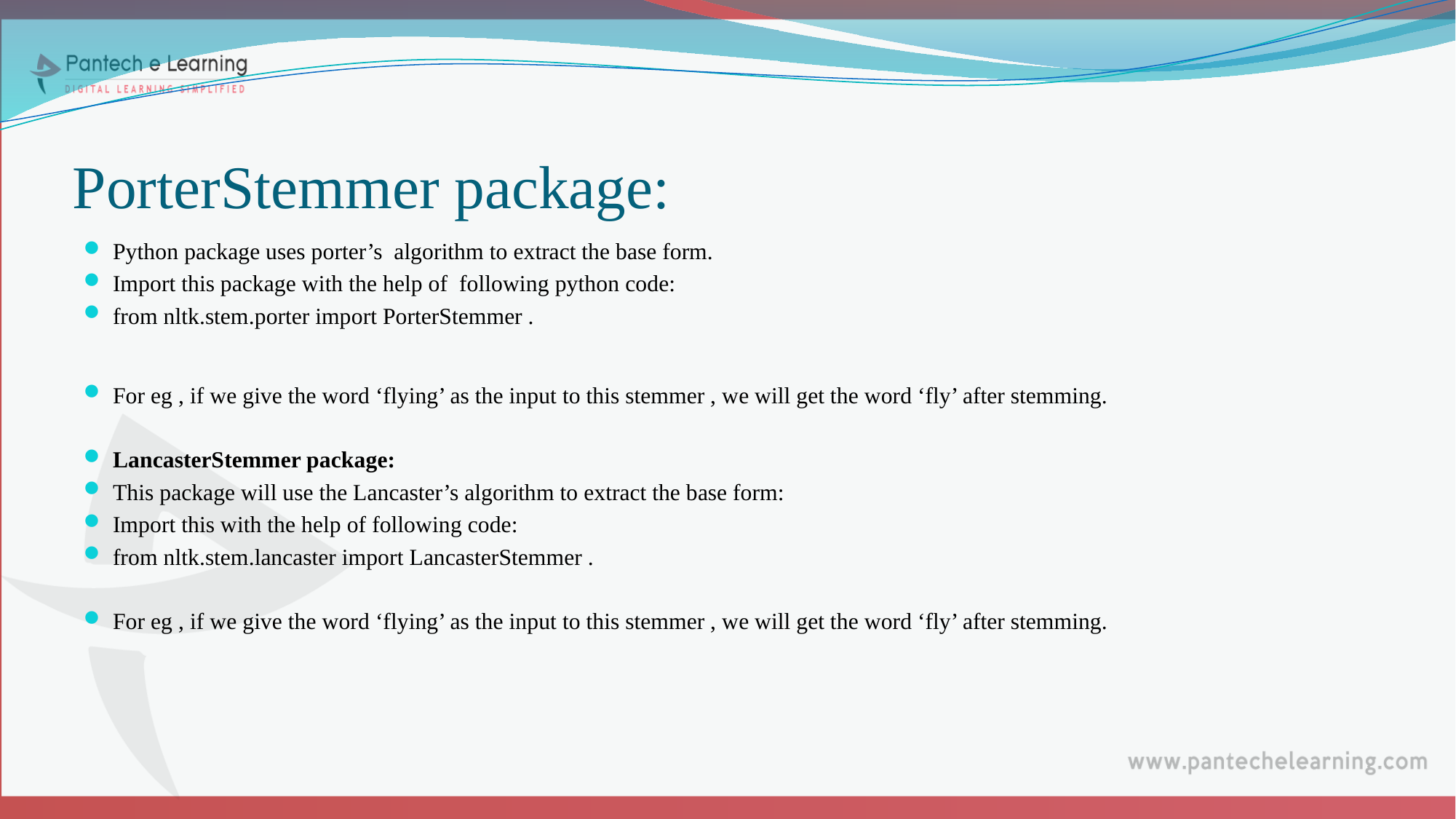

# PorterStemmer package:
Python package uses porter’s  algorithm to extract the base form.
Import this package with the help of  following python code:
from nltk.stem.porter import PorterStemmer .

For eg , if we give the word ‘flying’ as the input to this stemmer , we will get the word ‘fly’ after stemming.

LancasterStemmer package:
This package will use the Lancaster’s algorithm to extract the base form:
Import this with the help of following code:
from nltk.stem.lancaster import LancasterStemmer .

For eg , if we give the word ‘flying’ as the input to this stemmer , we will get the word ‘fly’ after stemming.